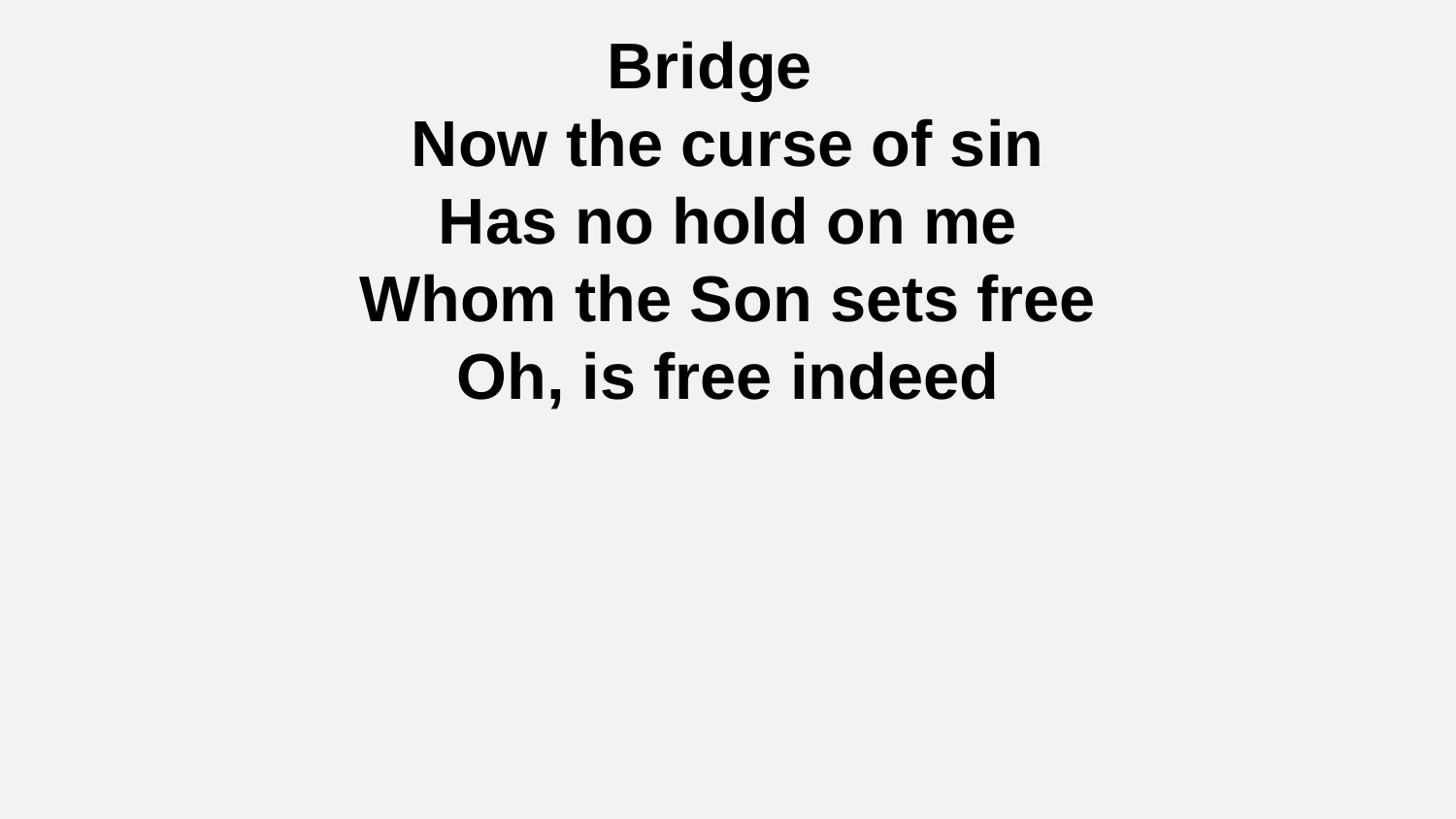

Bridge
Now the curse of sin
Has no hold on me
Whom the Son sets free
Oh, is free indeed